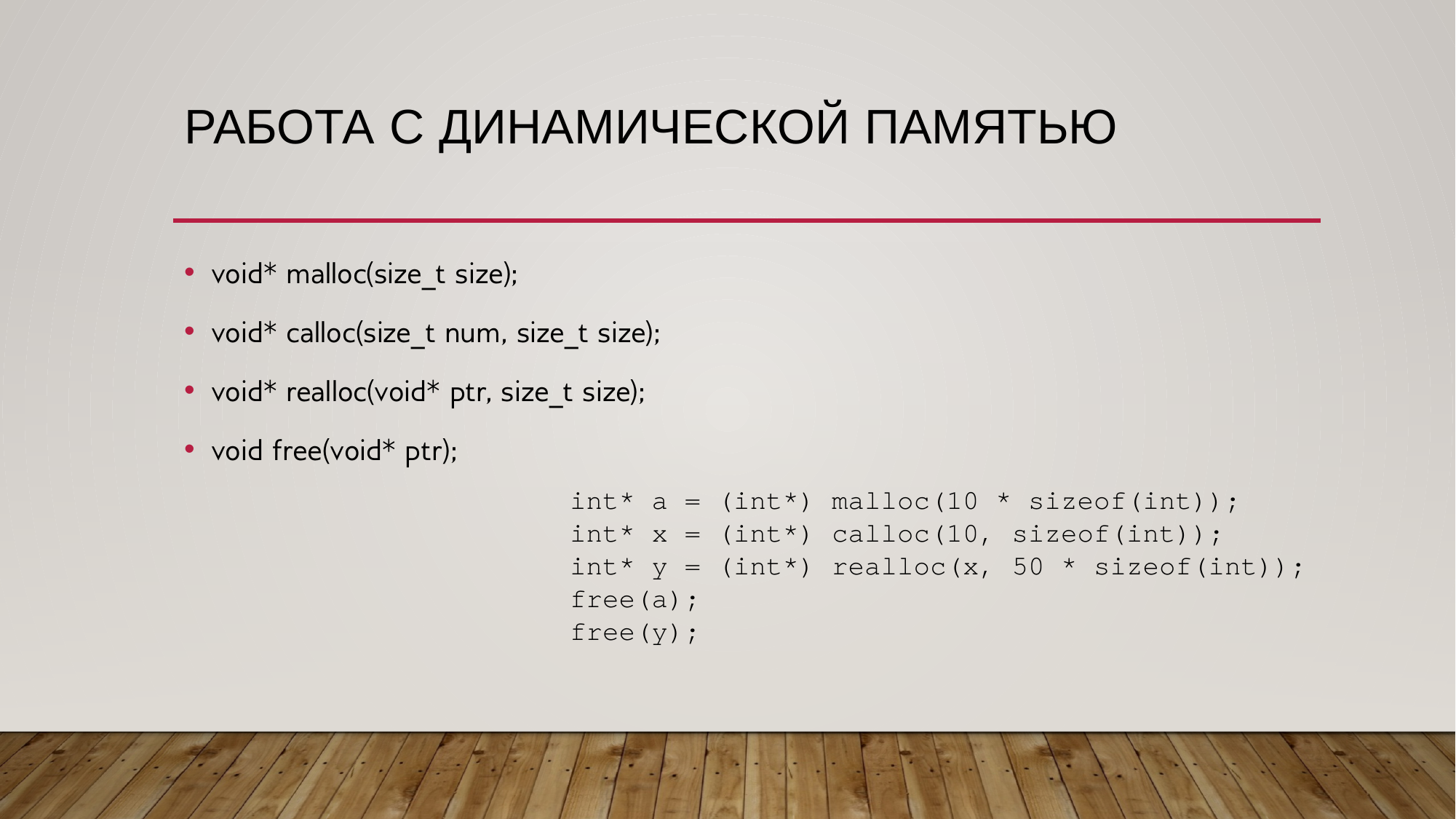

# Работа с динамической памятью
void* malloc(size_t size);
void* calloc(size_t num, size_t size);
void* realloc(void* ptr, size_t size);
void free(void* ptr);
int* a = (int*) malloc(10 * sizeof(int));
int* x = (int*) calloc(10, sizeof(int));
int* y = (int*) realloc(x, 50 * sizeof(int));
free(a);
free(y);